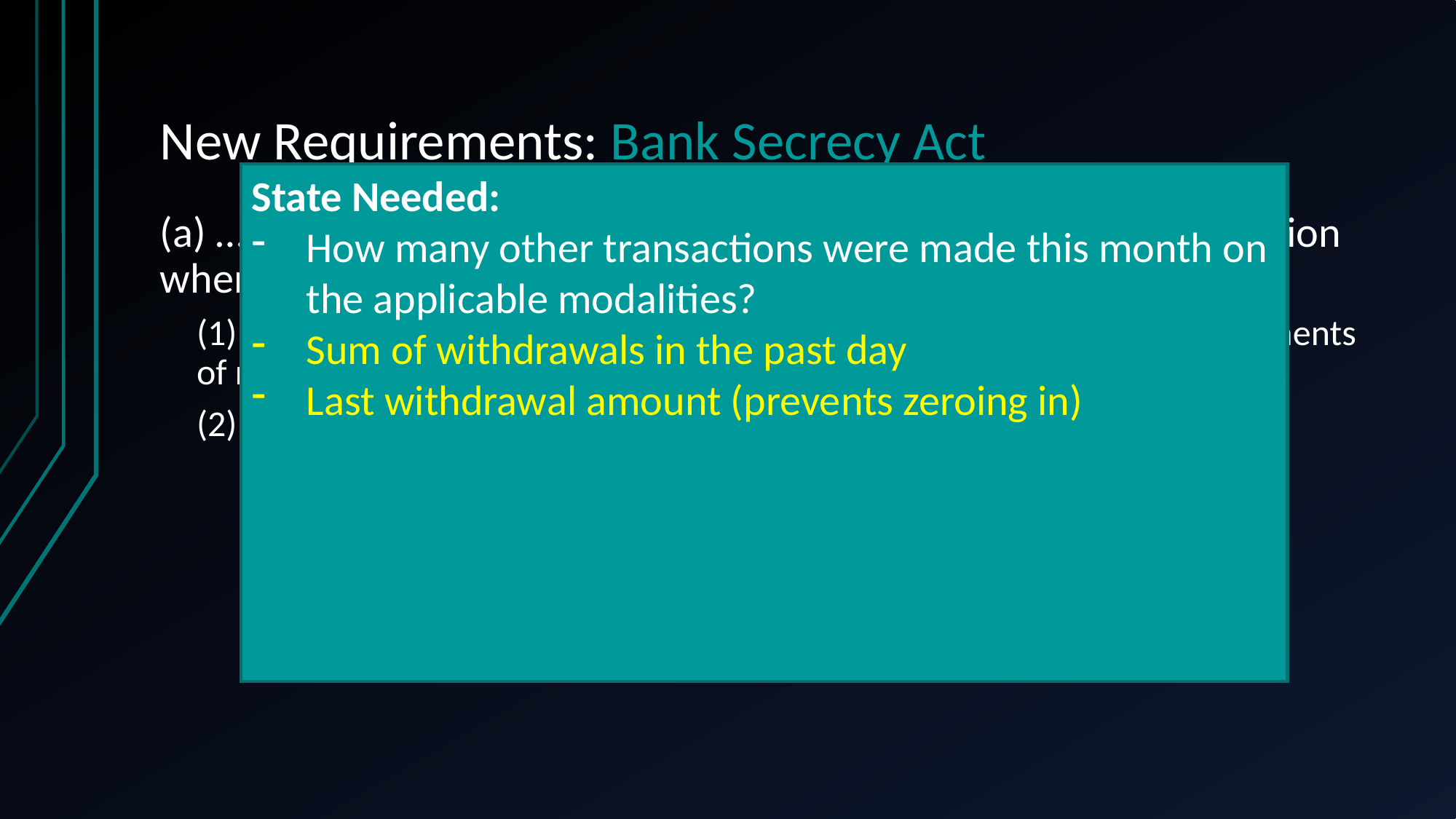

# New Requirements: Bank Secrecy Act
State Needed:
How many other transactions were made this month on the applicable modalities?
Sum of withdrawals in the past day
Last withdrawal amount (prevents zeroing in)

(a) …A person… shall file a report under subsection (b) of this section when the person …—
(1) transports, is about to transport, or has transported, monetary instruments of more than $10,000 at one time
(2) receives monetary instruments of more than $10,000 …